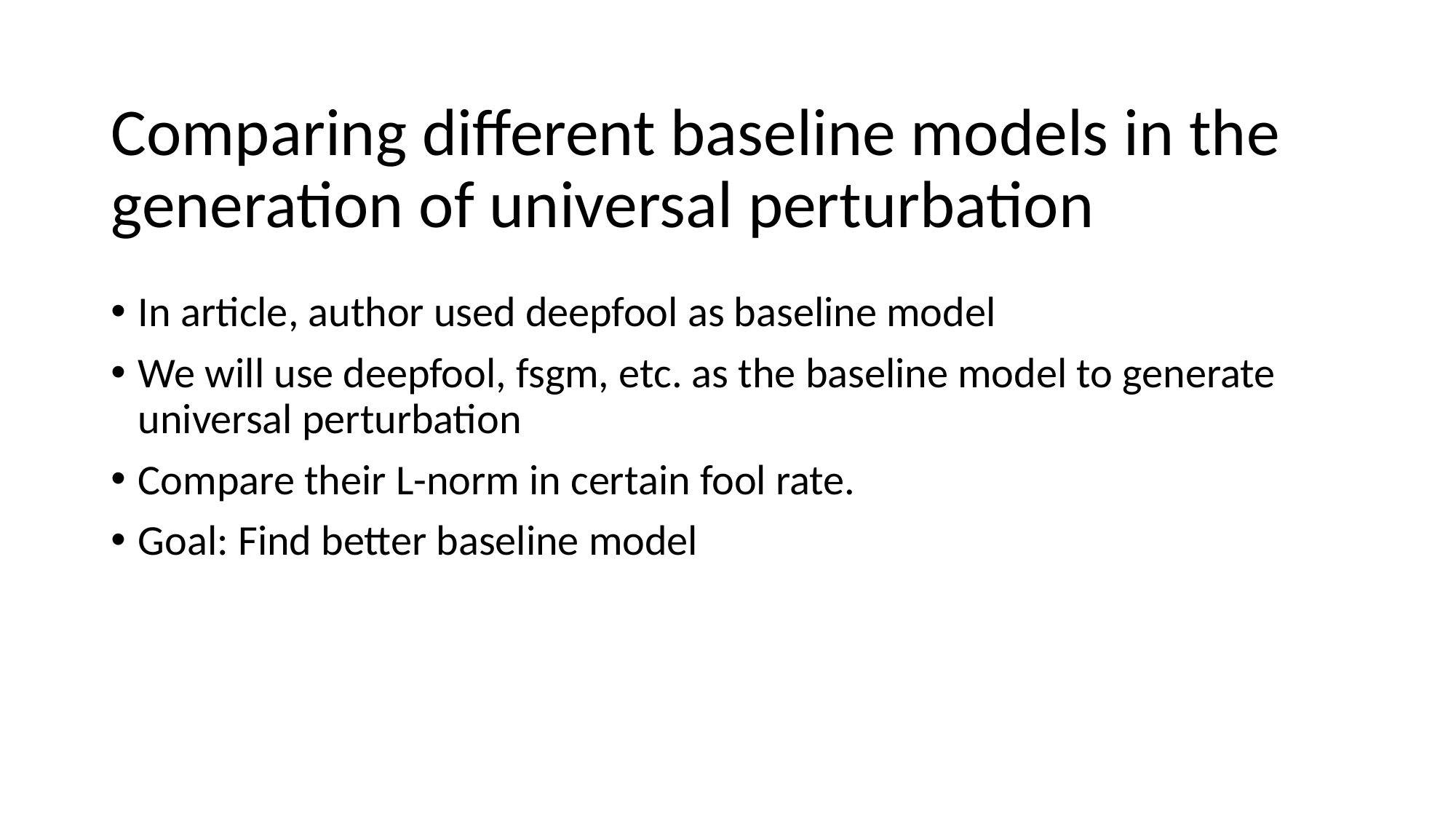

# Comparing different baseline models in the generation of universal perturbation
In article, author used deepfool as baseline model
We will use deepfool, fsgm, etc. as the baseline model to generate universal perturbation
Compare their L-norm in certain fool rate.
Goal: Find better baseline model